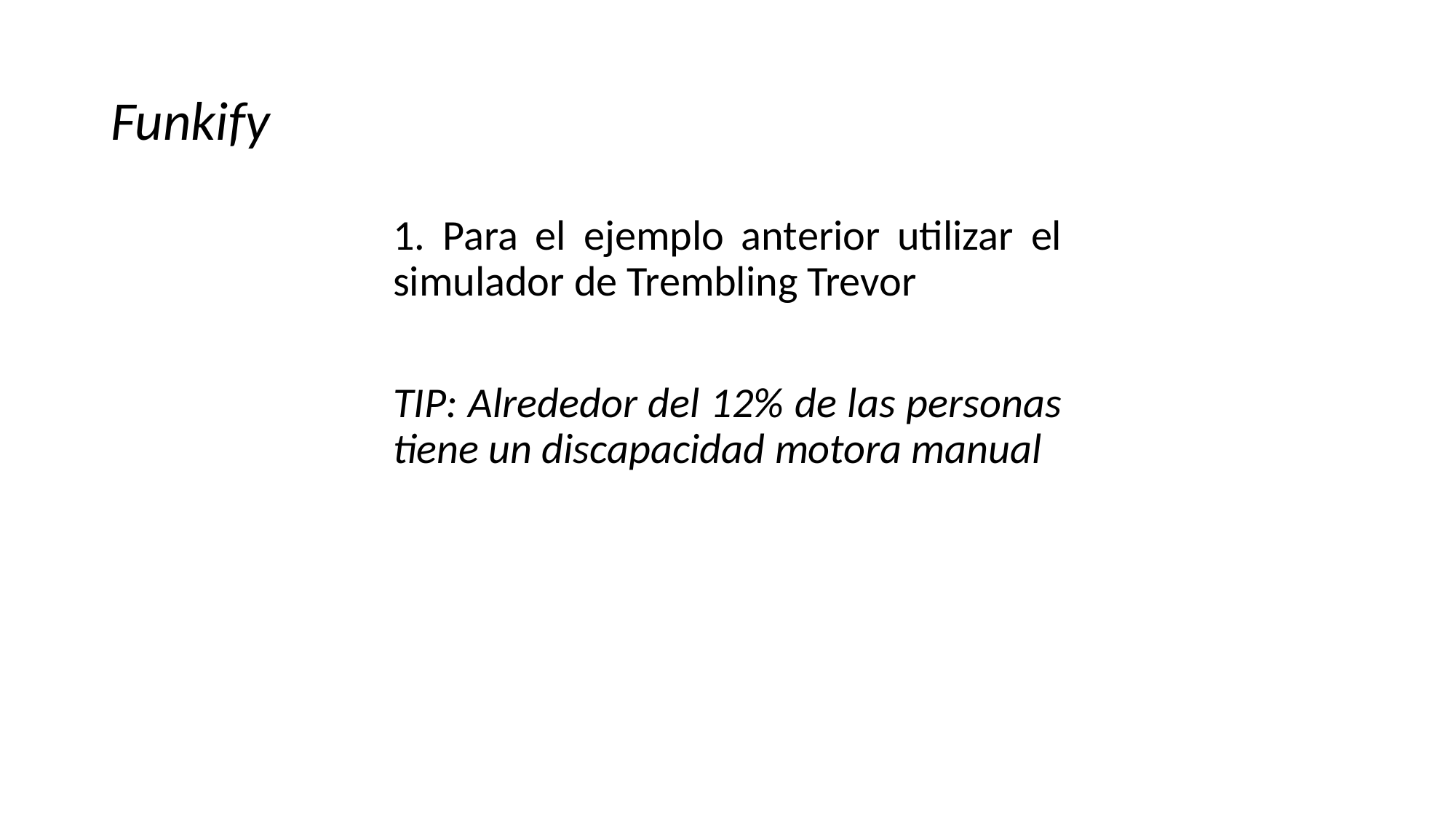

# Funkify
1. Para el ejemplo anterior utilizar el simulador de Trembling Trevor

TIP: Alrededor del 12% de las personas tiene un discapacidad motora manual